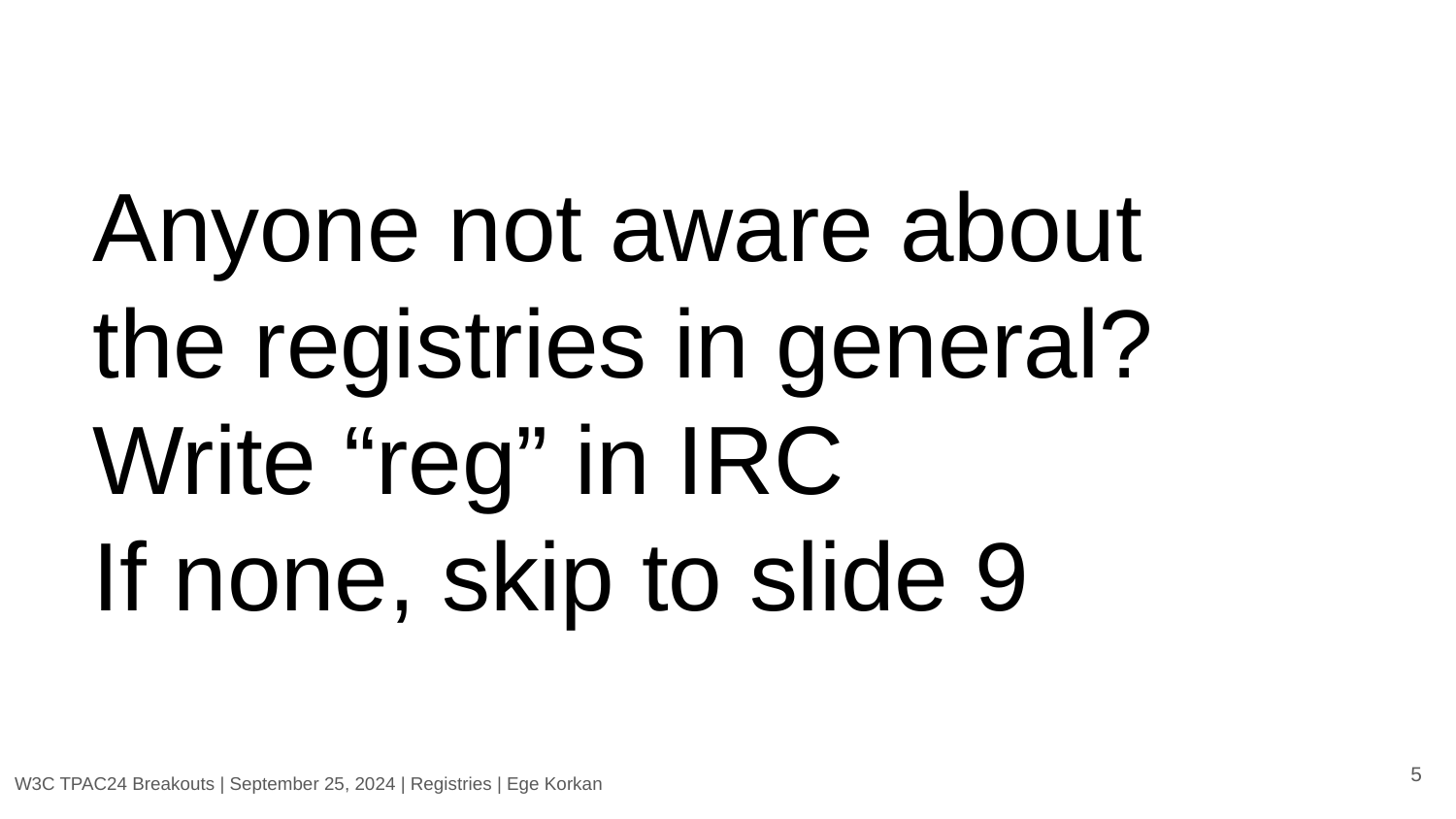

# Anyone not aware about the registries in general? Write “reg” in IRC
If none, skip to slide 9
5